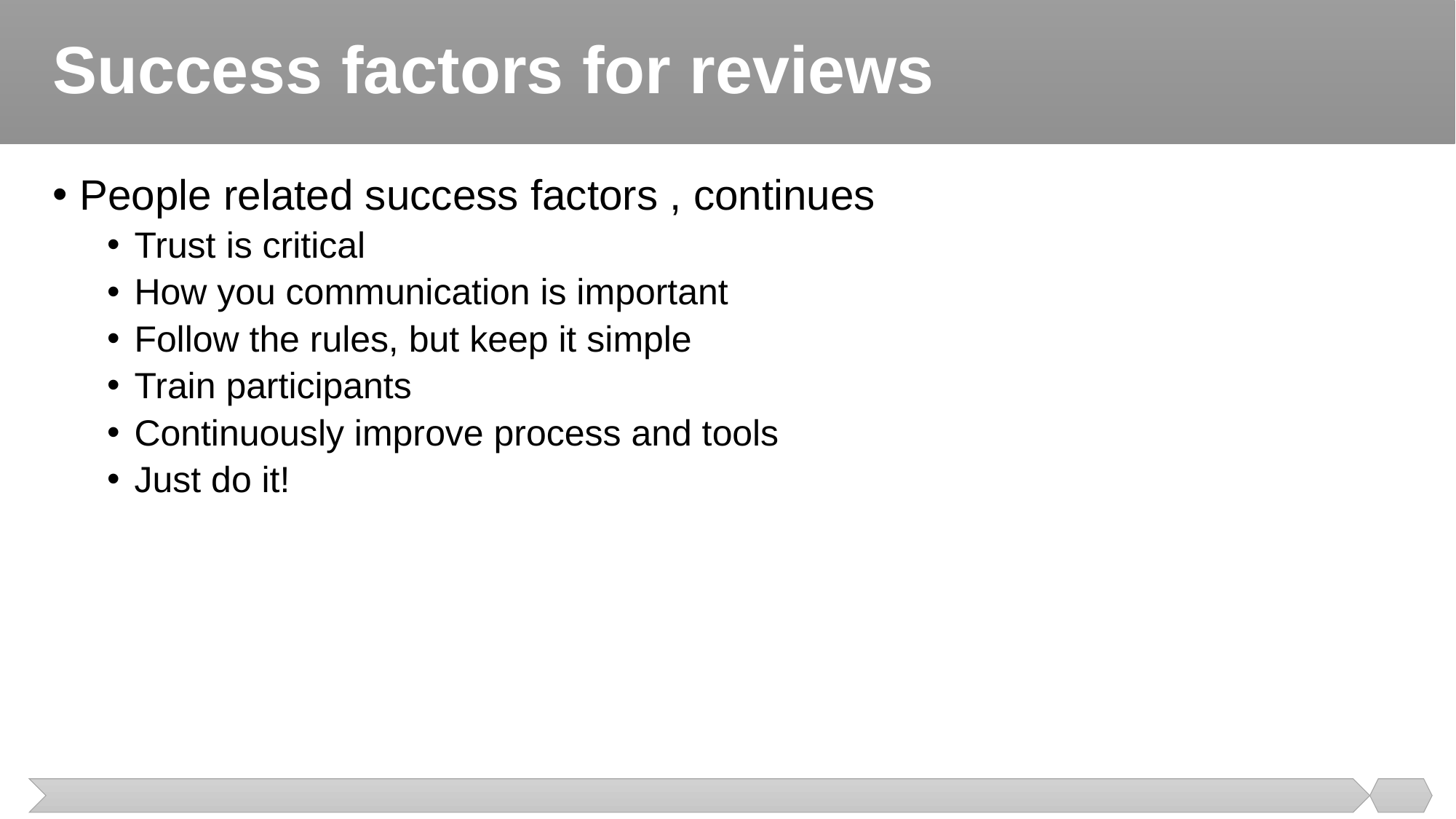

# Success factors for reviews
People related success factors , continues
Trust is critical
How you communication is important
Follow the rules, but keep it simple
Train participants
Continuously improve process and tools
Just do it!